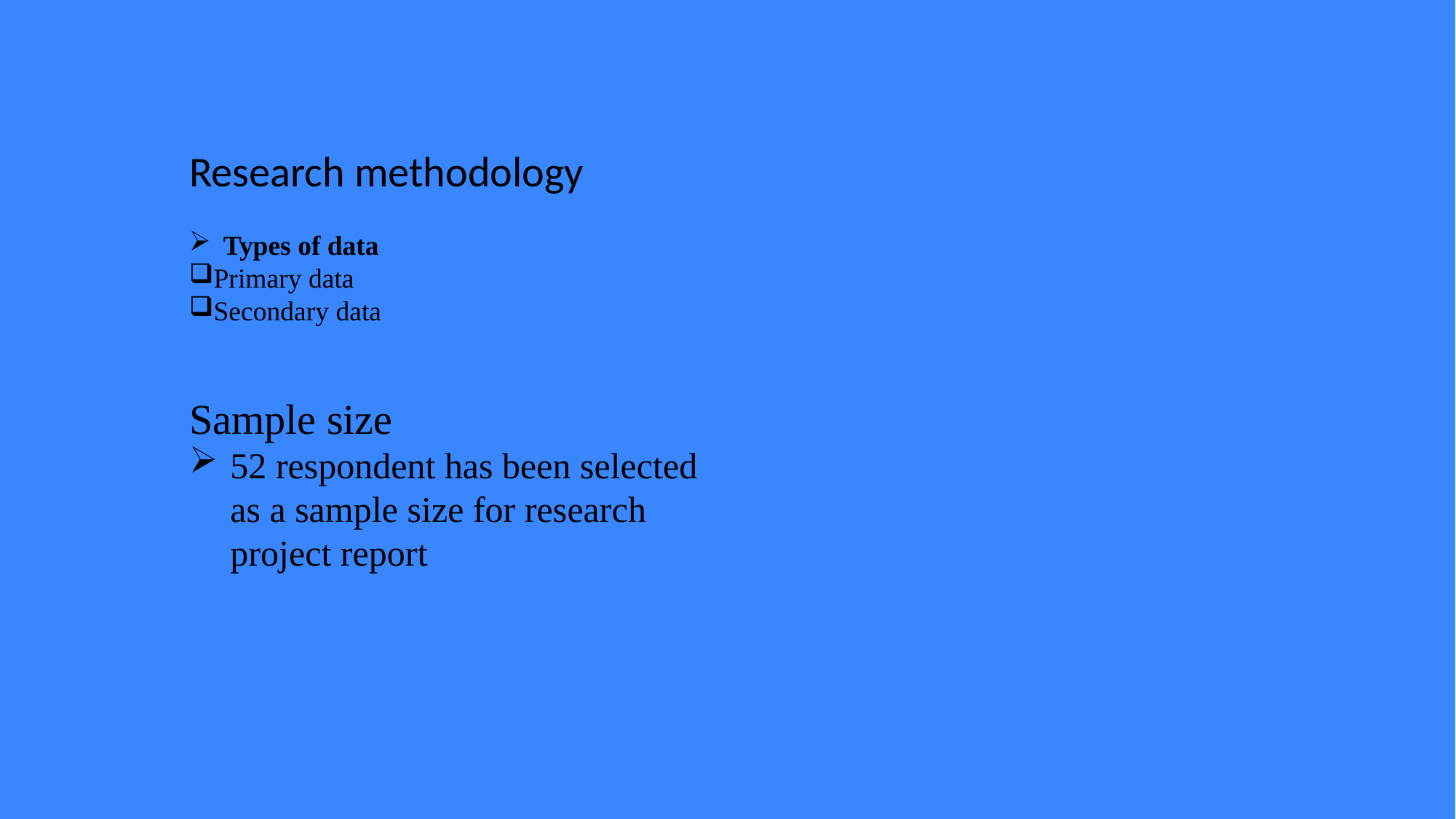

Research methodology

Types of data
Primary data
Secondary data

Sample size
52 respondent has been selected as a sample size for research project report